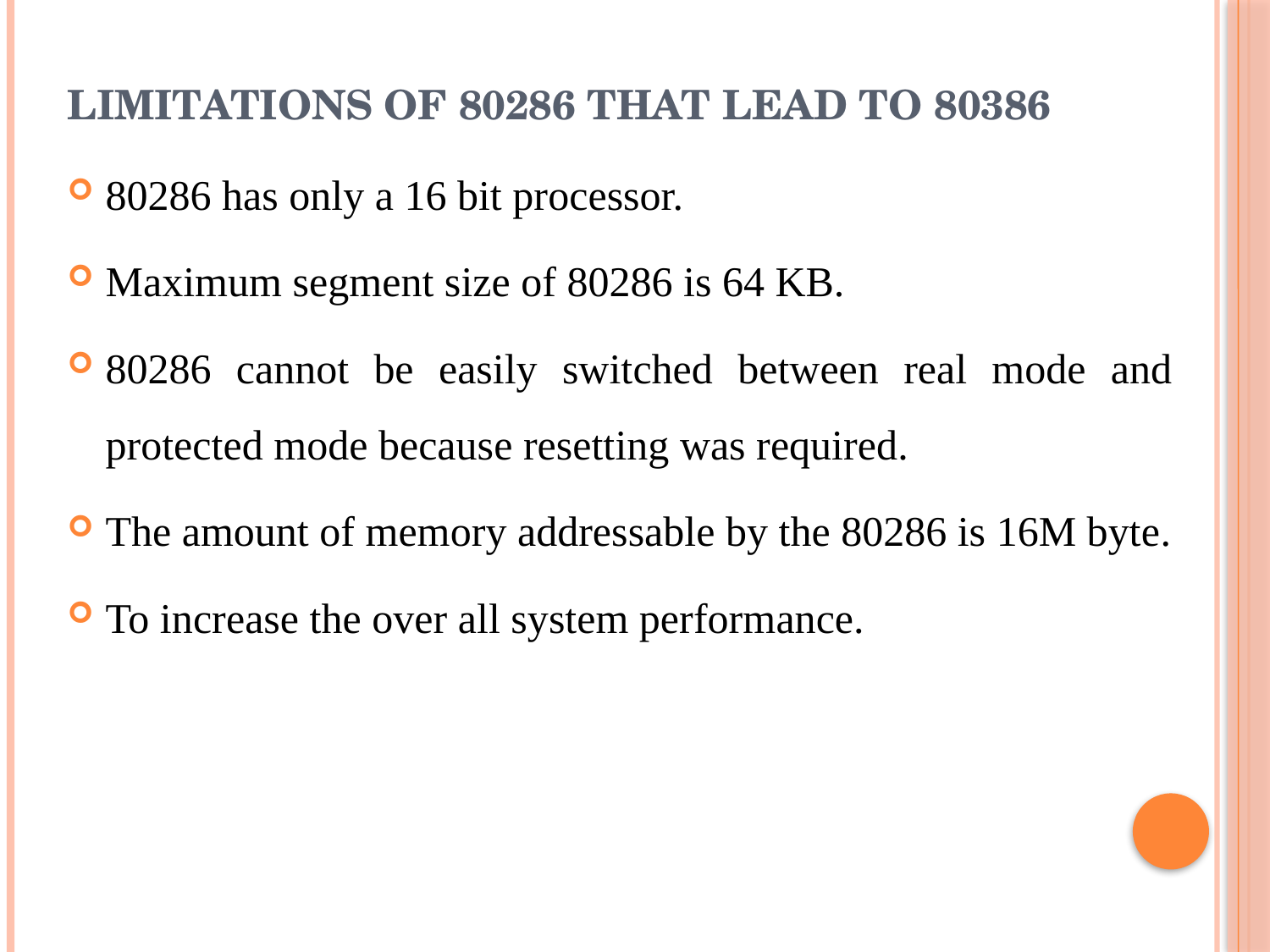

# Limitations of 80286 that lead to 80386
80286 has only a 16 bit processor.
Maximum segment size of 80286 is 64 KB.
80286 cannot be easily switched between real mode and protected mode because resetting was required.
The amount of memory addressable by the 80286 is 16M byte.
To increase the over all system performance.